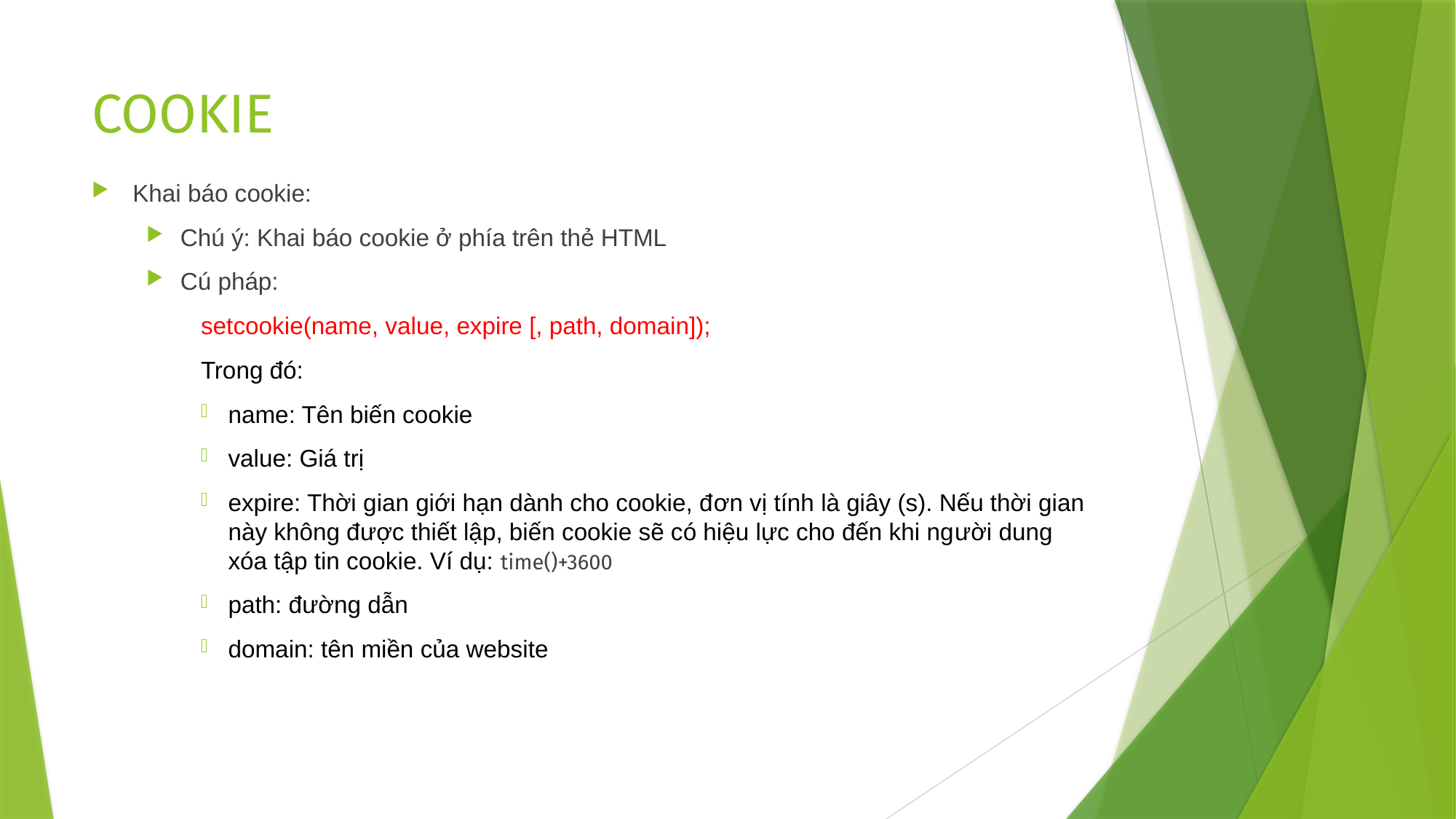

# COOKIE
Khai báo cookie:
Chú ý: Khai báo cookie ở phía trên thẻ HTML
Cú pháp:
setcookie(name, value, expire [, path, domain]);
Trong đó:
name: Tên biến cookie
value: Giá trị
expire: Thời gian giới hạn dành cho cookie, đơn vị tính là giây (s). Nếu thời gian này không được thiết lập, biến cookie sẽ có hiệu lực cho đến khi người dung xóa tập tin cookie. Ví dụ: time()+3600
path: đường dẫn
domain: tên miền của website